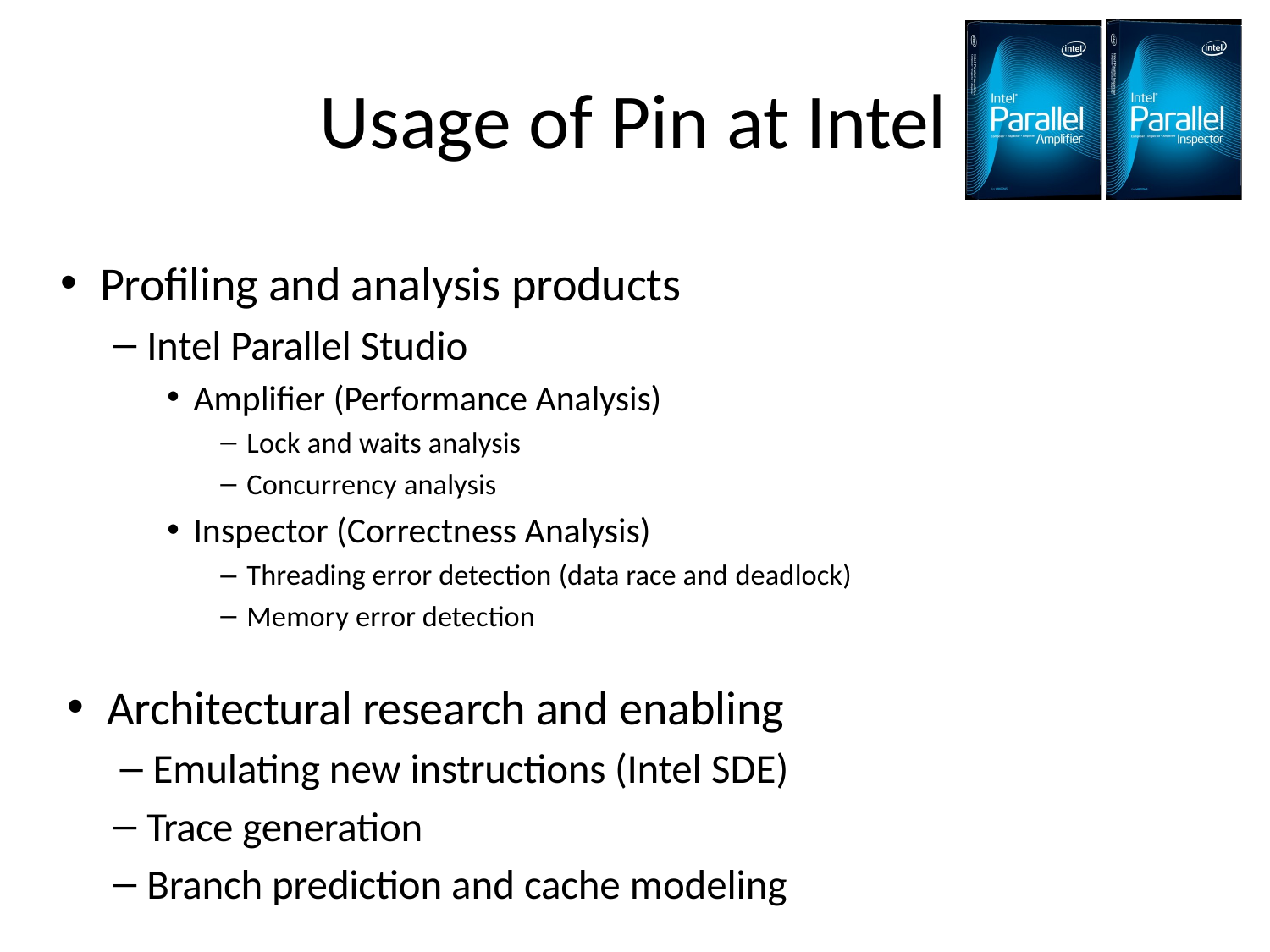

# Usage of Pin at Intel
Profiling and analysis products
Intel Parallel Studio
Amplifier (Performance Analysis)
Lock and waits analysis
Concurrency analysis
Inspector (Correctness Analysis)
Threading error detection (data race and deadlock)
Memory error detection

Architectural research and enabling
Emulating new instructions (Intel SDE)
Trace generation
Branch prediction and cache modeling